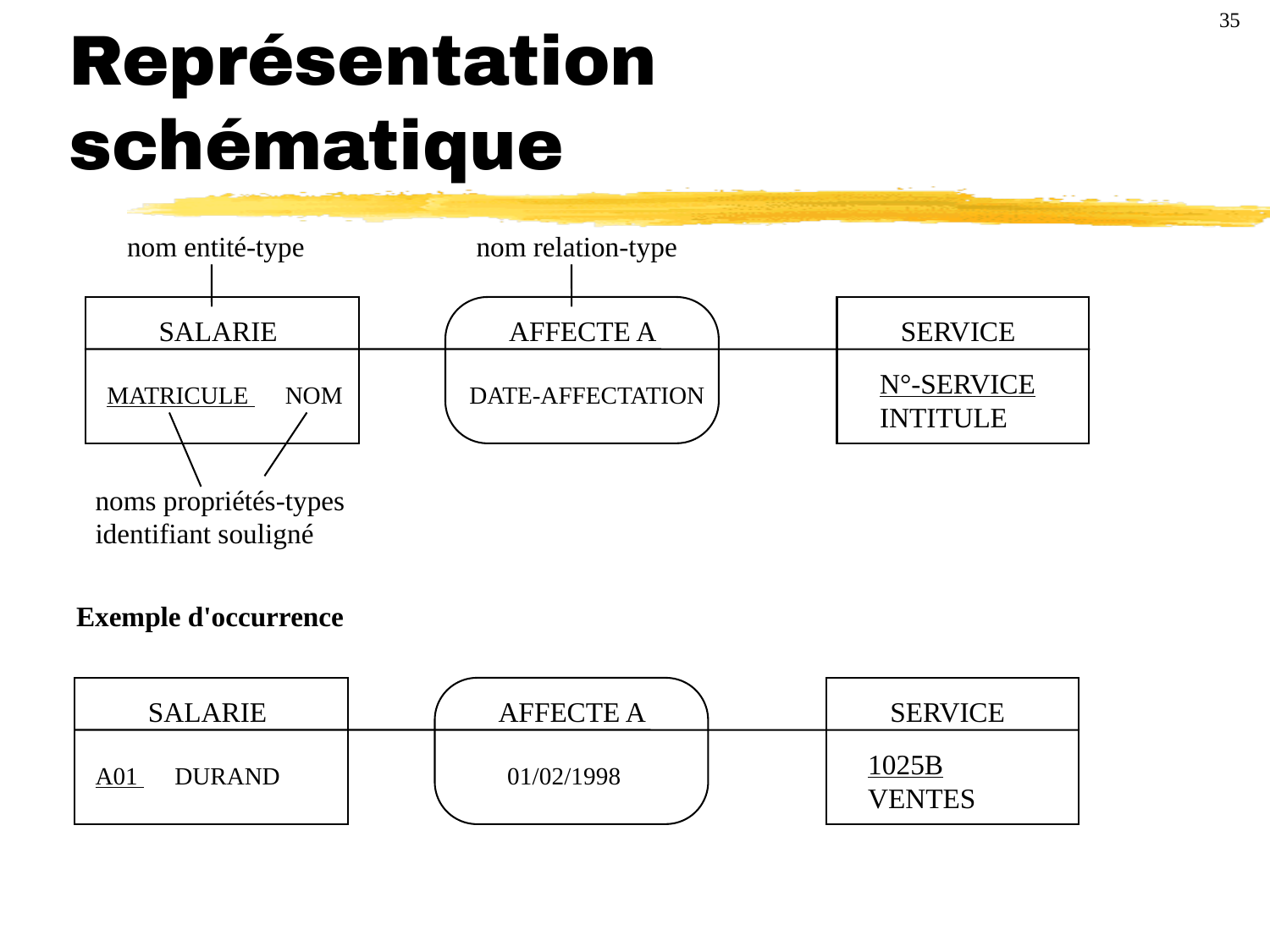

35
# Représentation schématique
nom entité-type
nom relation-type

SALARIE
AFFECTE A
SERVICE

N°-SERVICE
INTITULE
MATRICULE      NOM
DATE-AFFECTATION

noms propriétés-types
identifiant souligné
Exemple d'occurrence

SALARIE
AFFECTE A
SERVICE

1025B
VENTES
A01      DURAND
01/02/1998